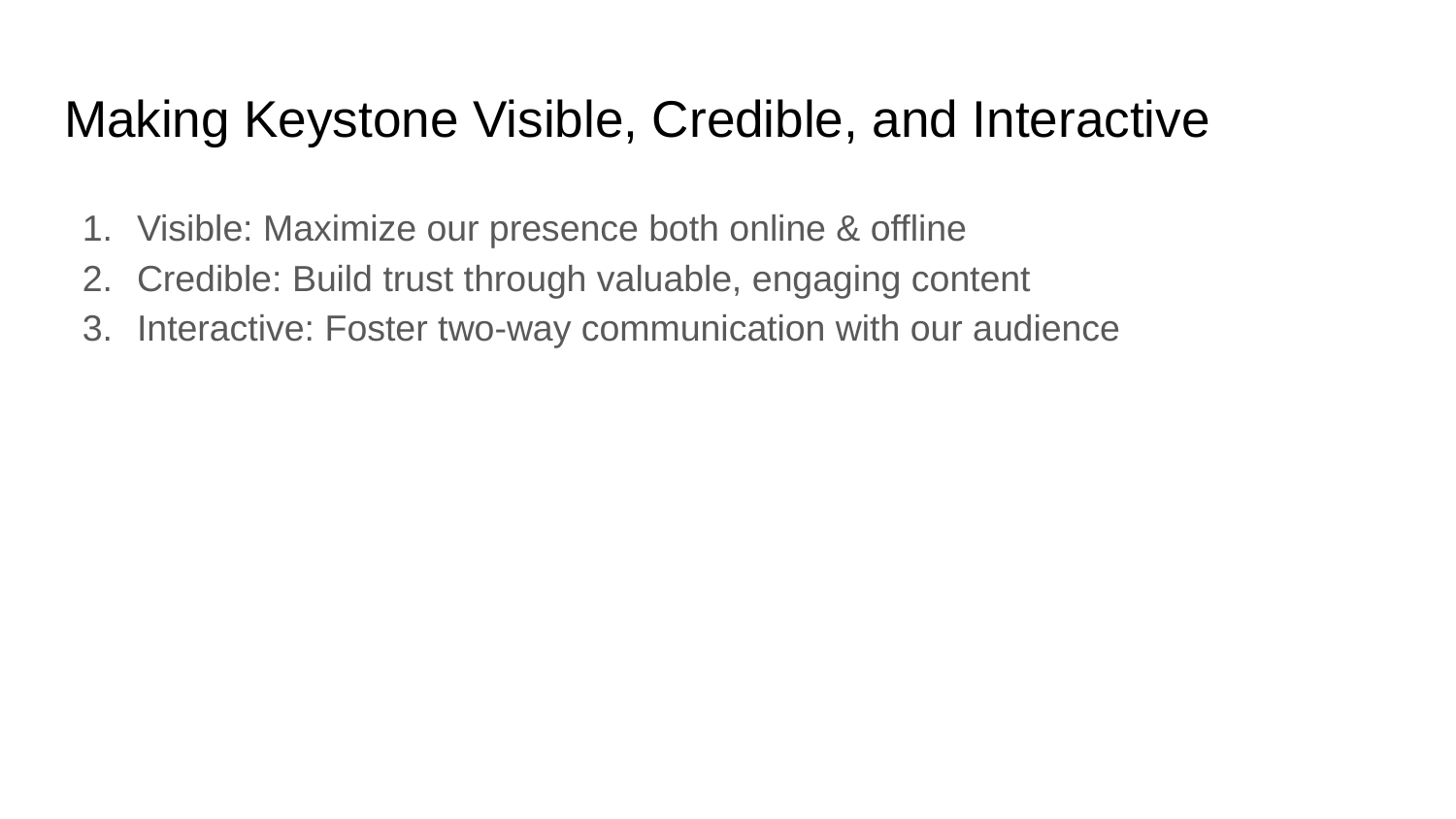

# Making Keystone Visible, Credible, and Interactive
Visible: Maximize our presence both online & offline
Credible: Build trust through valuable, engaging content
Interactive: Foster two-way communication with our audience